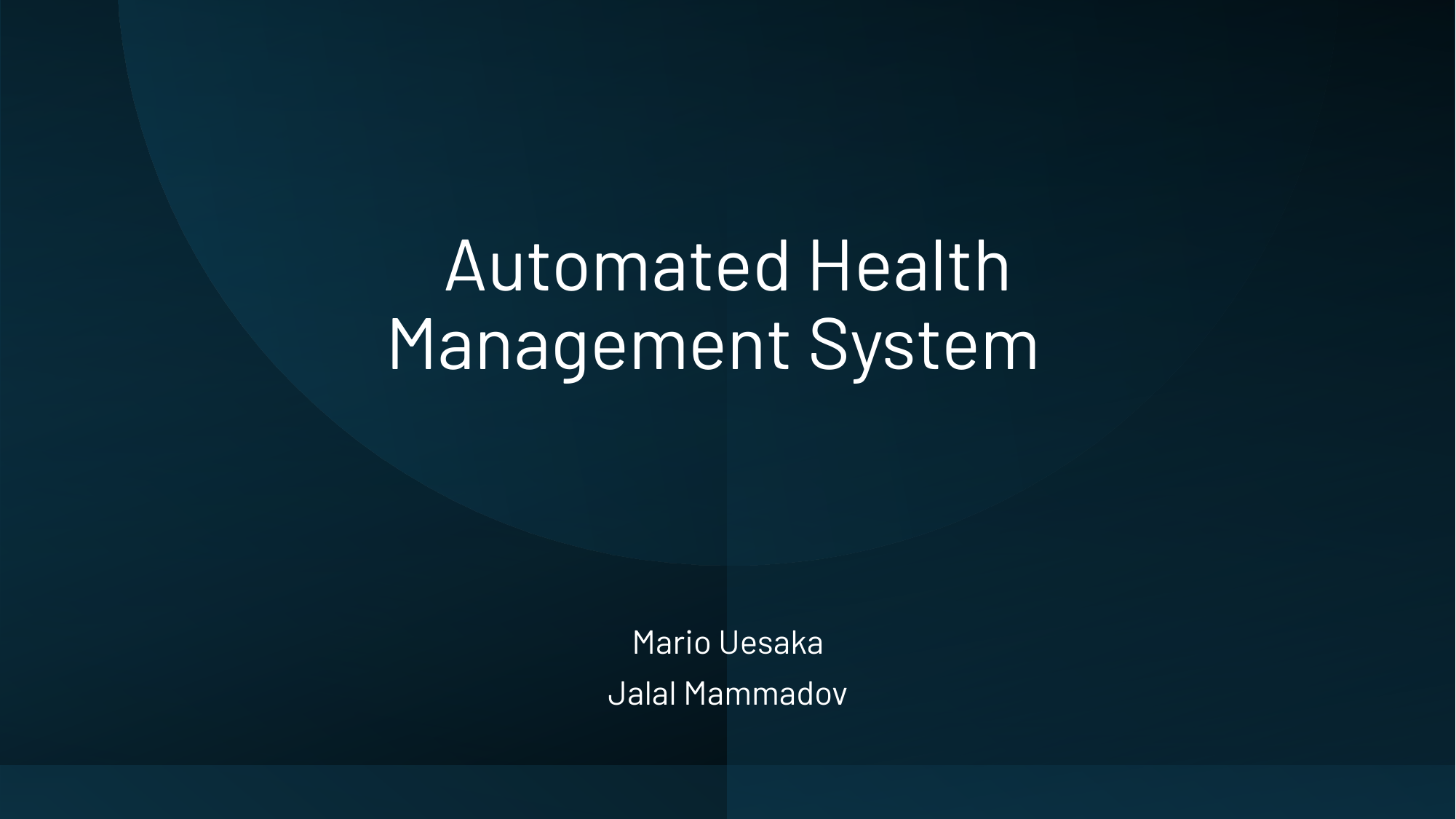

# Automated Health Management System
Mario Uesaka
Jalal Mammadov